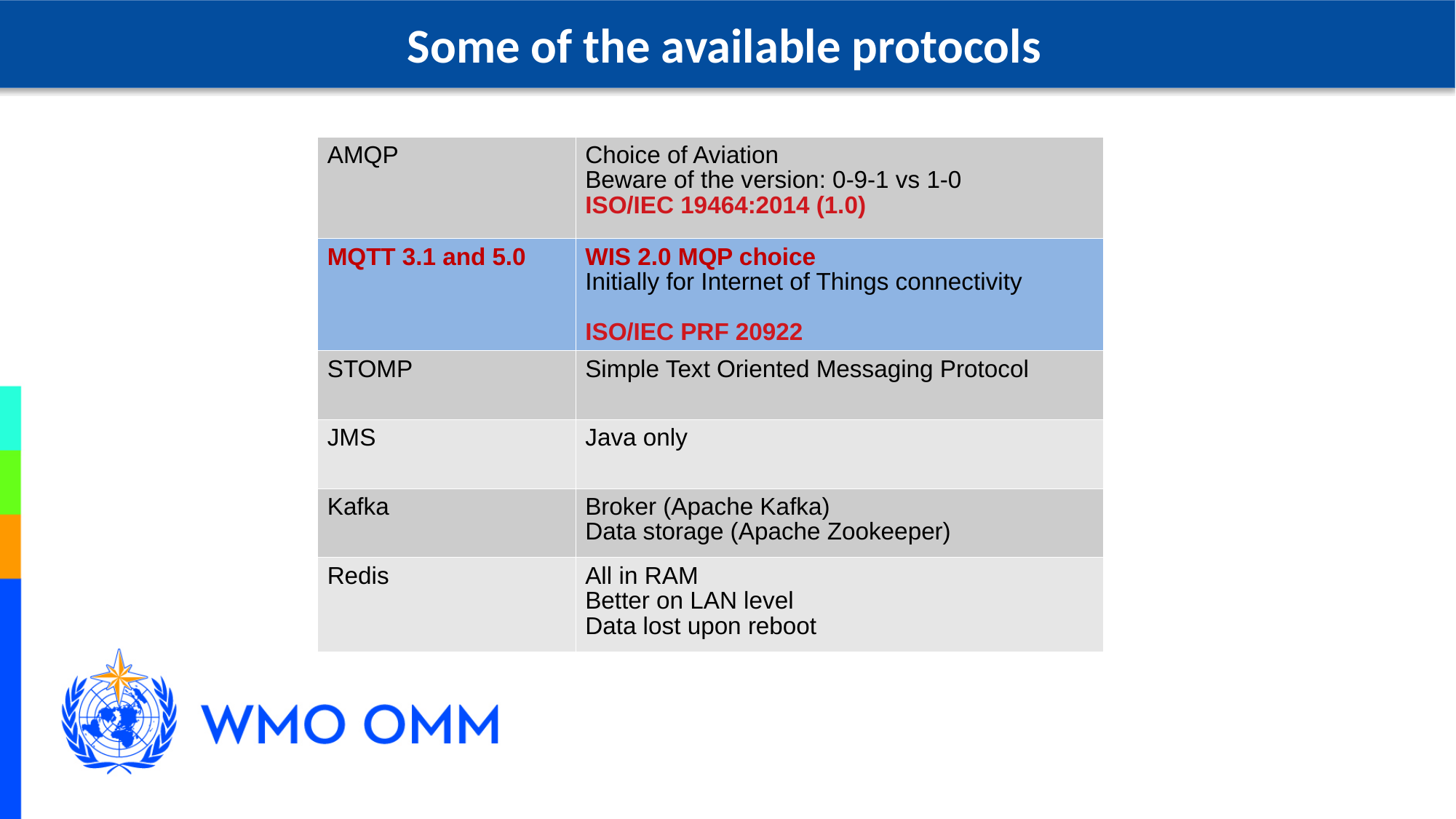

Some of the available protocols
| AMQP | Choice of Aviation Beware of the version: 0-9-1 vs 1-0 ISO/IEC 19464:2014 (1.0) |
| --- | --- |
| MQTT 3.1 and 5.0 | WIS 2.0 MQP choice Initially for Internet of Things connectivity ISO/IEC PRF 20922 |
| STOMP | Simple Text Oriented Messaging Protocol |
| JMS | Java only |
| Kafka | Broker (Apache Kafka) Data storage (Apache Zookeeper) |
| Redis | All in RAM Better on LAN level Data lost upon reboot |